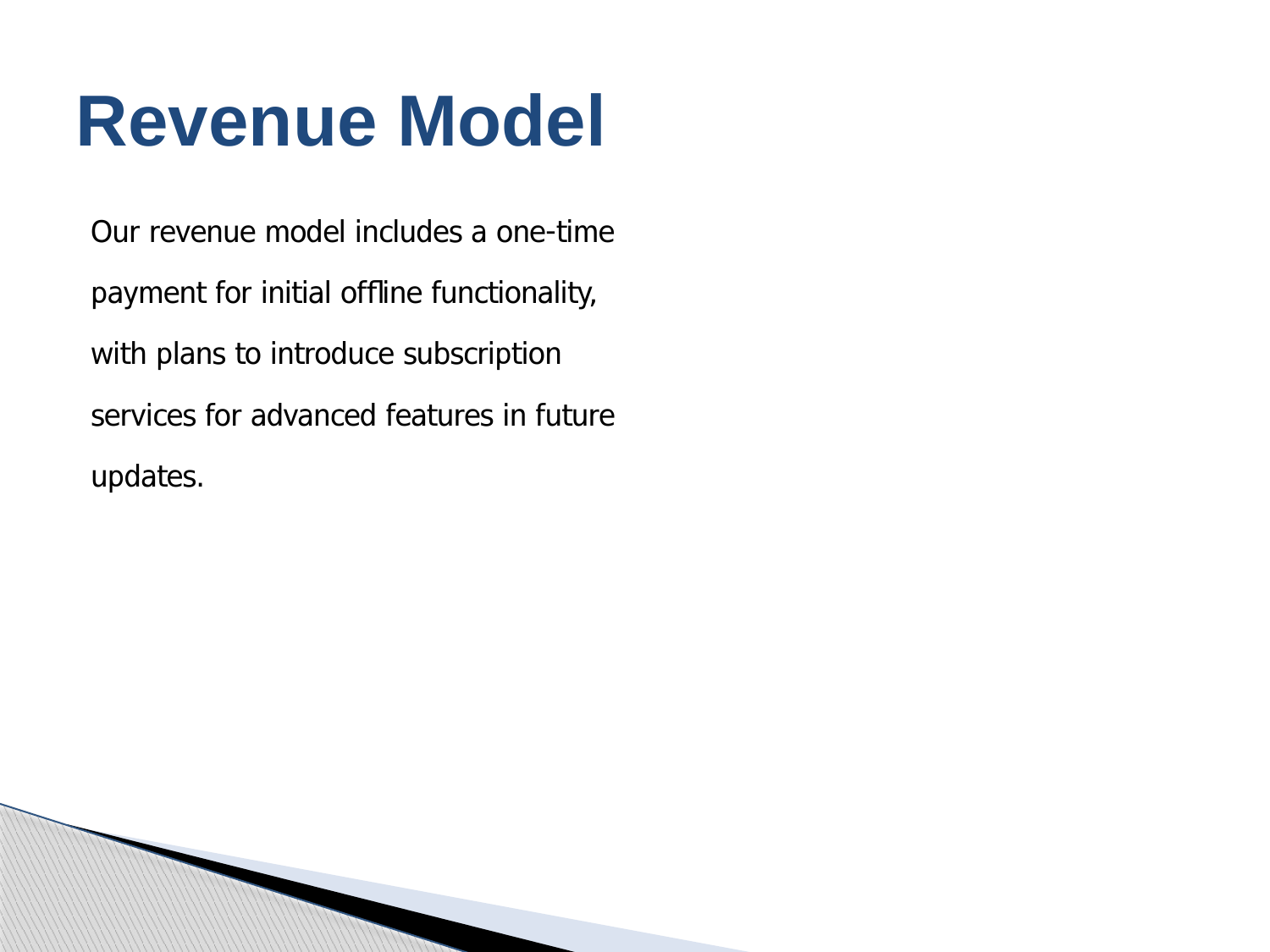

# Revenue Model
Our revenue model includes a one-time
payment for initial offline functionality,
with plans to introduce subscription
services for advanced features in future
updates.